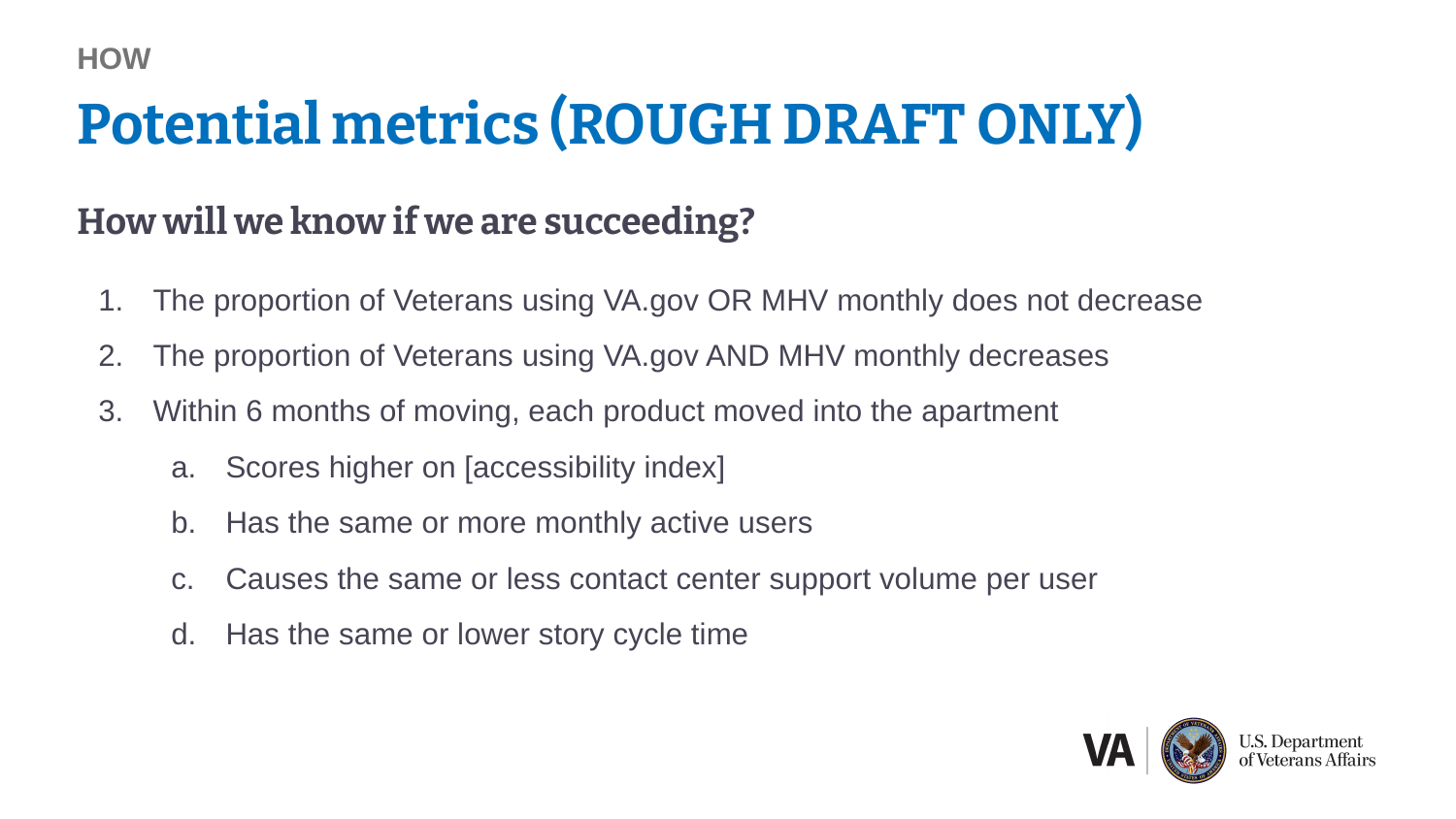

HOW
# Potential metrics (ROUGH DRAFT ONLY)
How will we know if we are succeeding?
The proportion of Veterans using VA.gov OR MHV monthly does not decrease
The proportion of Veterans using VA.gov AND MHV monthly decreases
Within 6 months of moving, each product moved into the apartment
Scores higher on [accessibility index]
Has the same or more monthly active users
Causes the same or less contact center support volume per user
Has the same or lower story cycle time